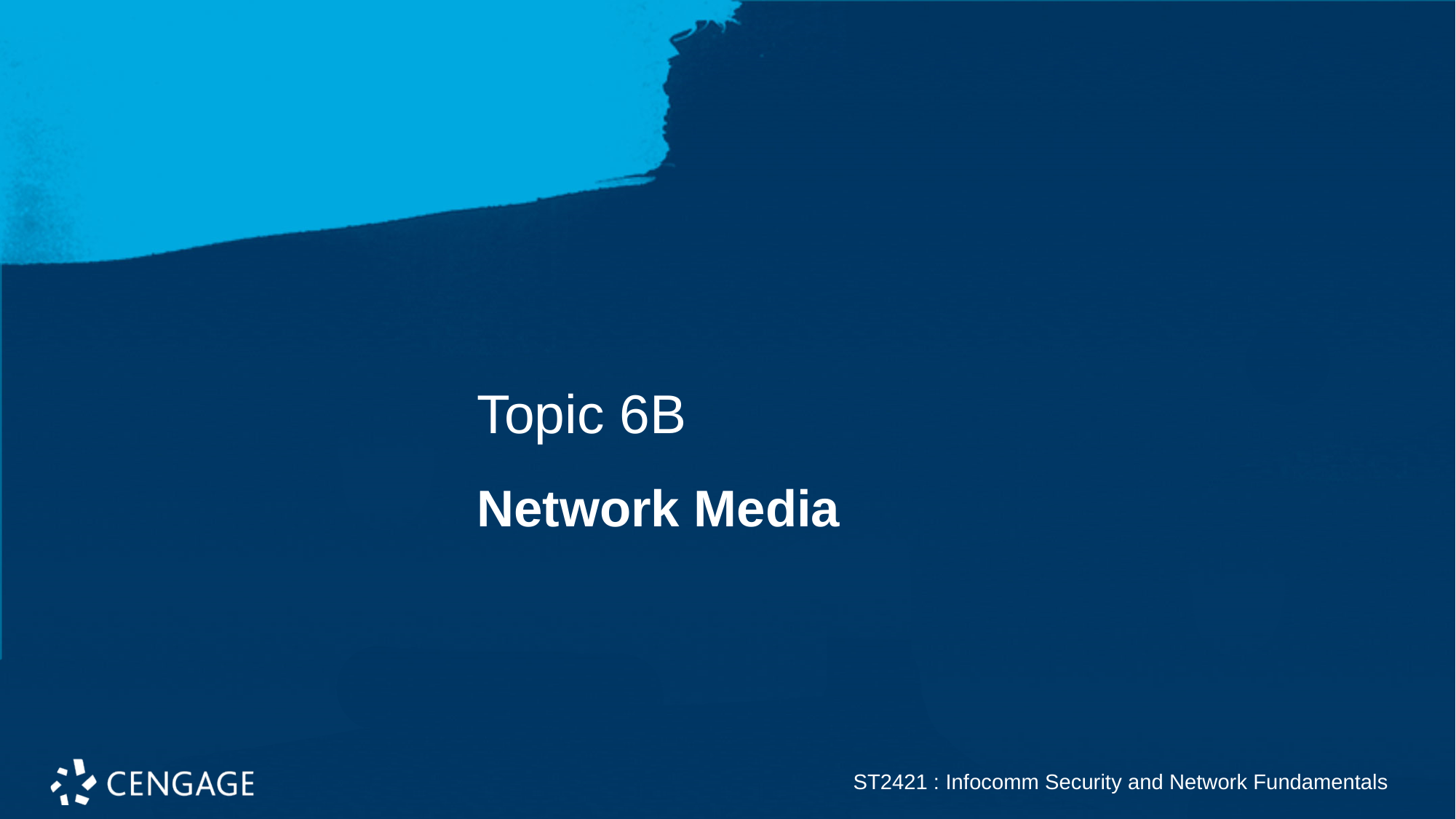

Topic 6B
# Network Media
ST2421 : Infocomm Security and Network Fundamentals